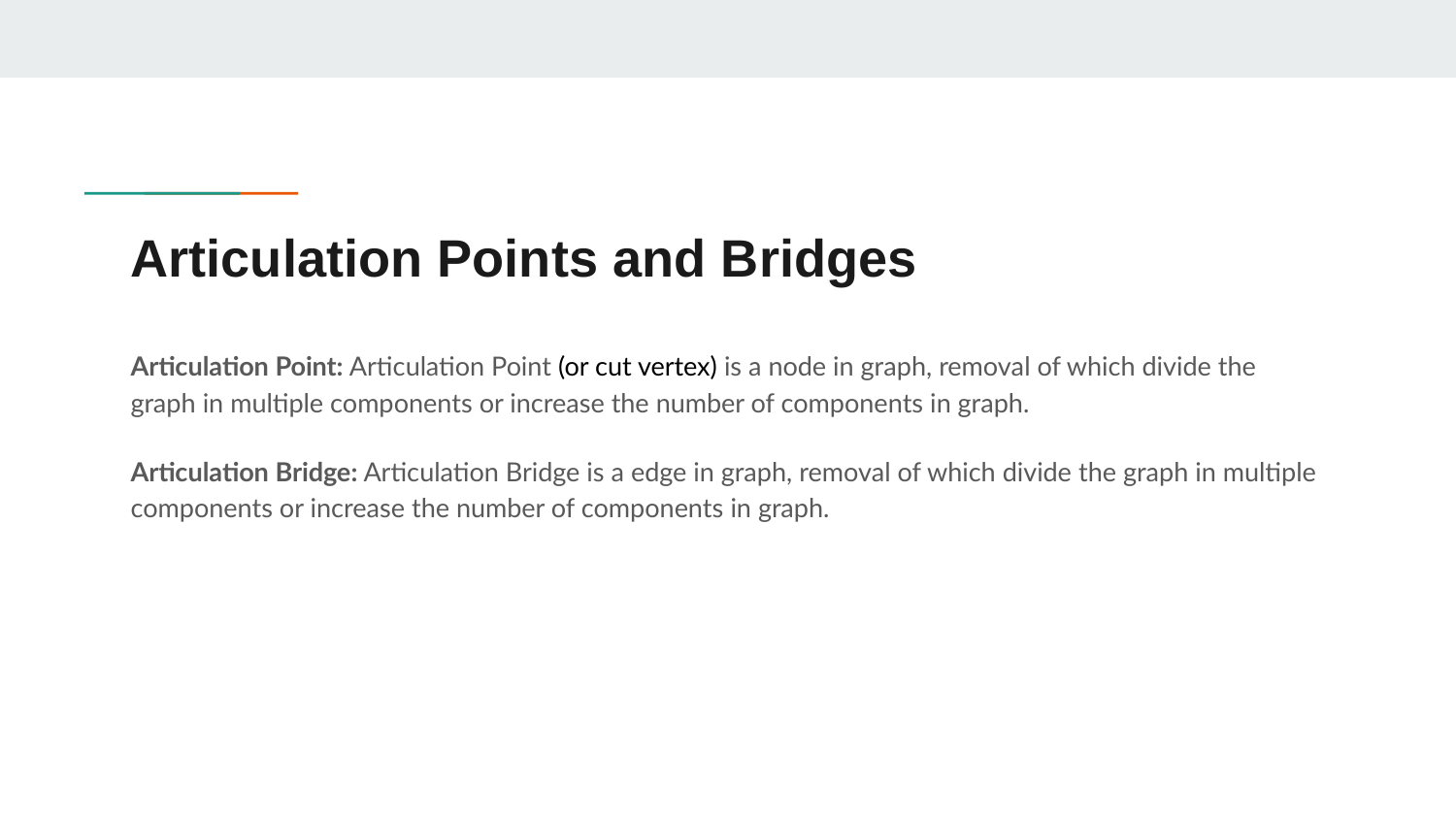

# Articulation Points and Bridges
Articulation Point: Articulation Point (or cut vertex) is a node in graph, removal of which divide the graph in multiple components or increase the number of components in graph.
Articulation Bridge: Articulation Bridge is a edge in graph, removal of which divide the graph in multiple components or increase the number of components in graph.